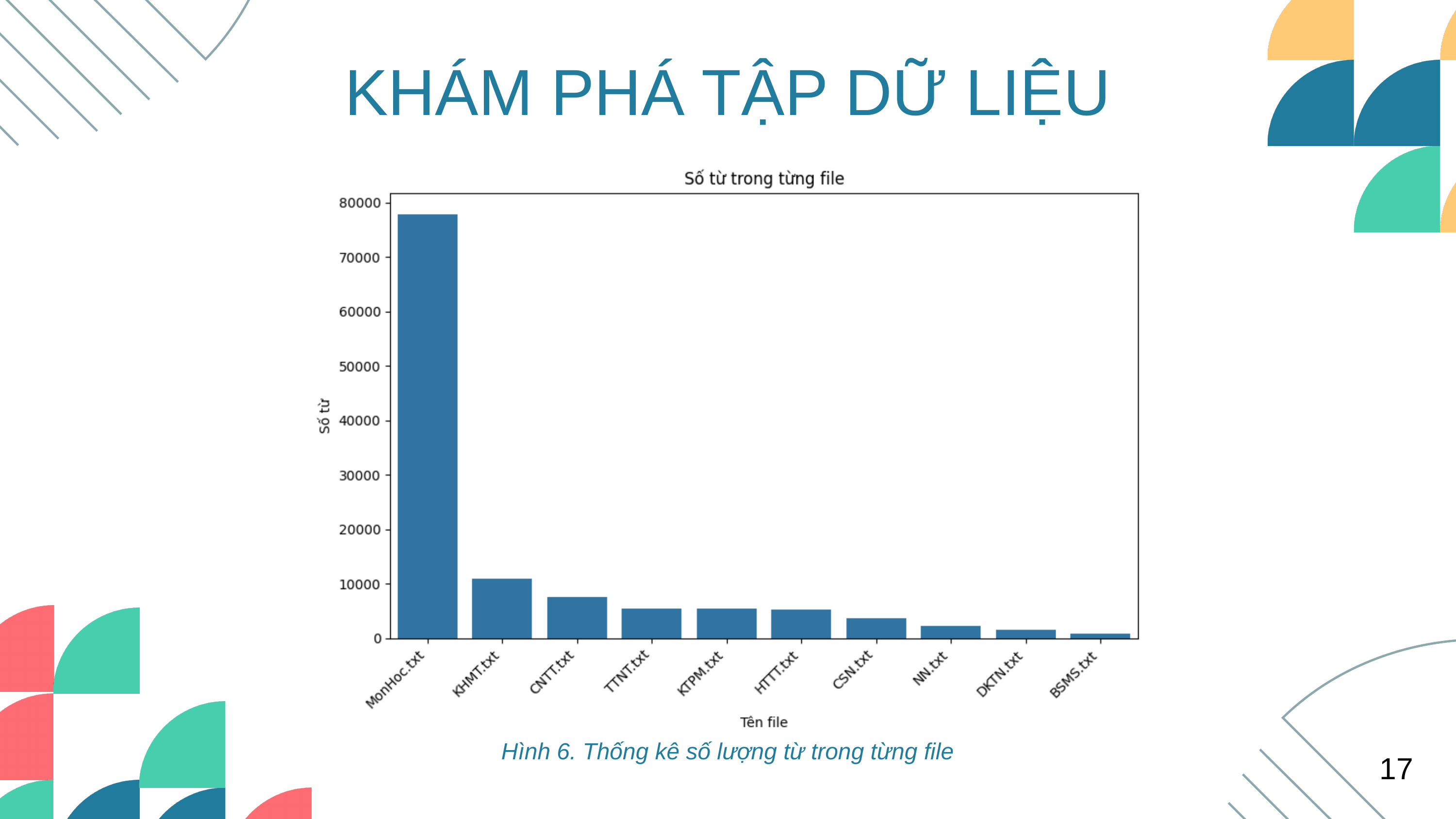

KHÁM PHÁ TẬP DỮ LIỆU

Hình 6. Thống kê số lượng từ trong từng file
17